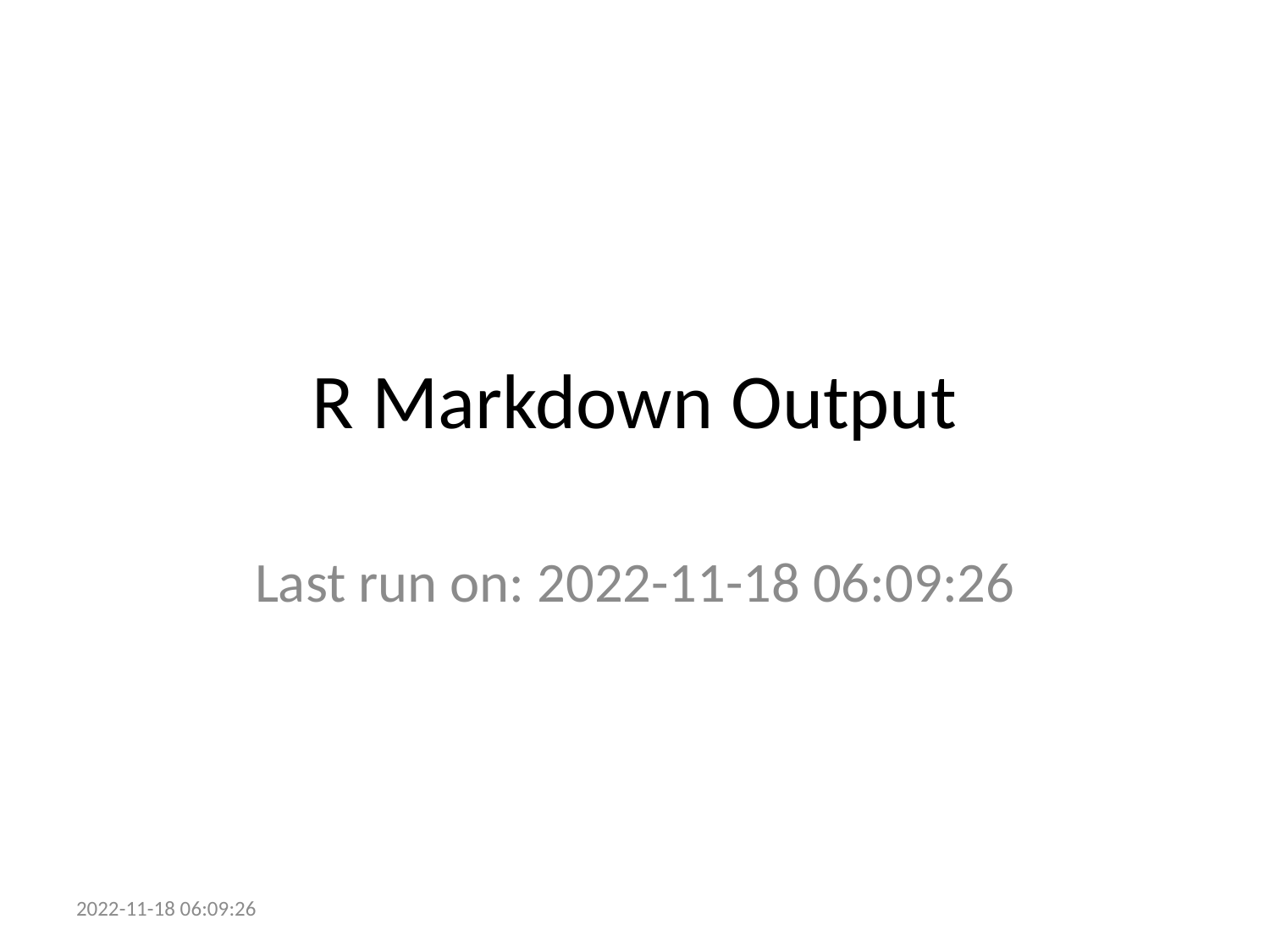

# R Markdown Output
Last run on: 2022-11-18 06:09:26
2022-11-18 06:09:26